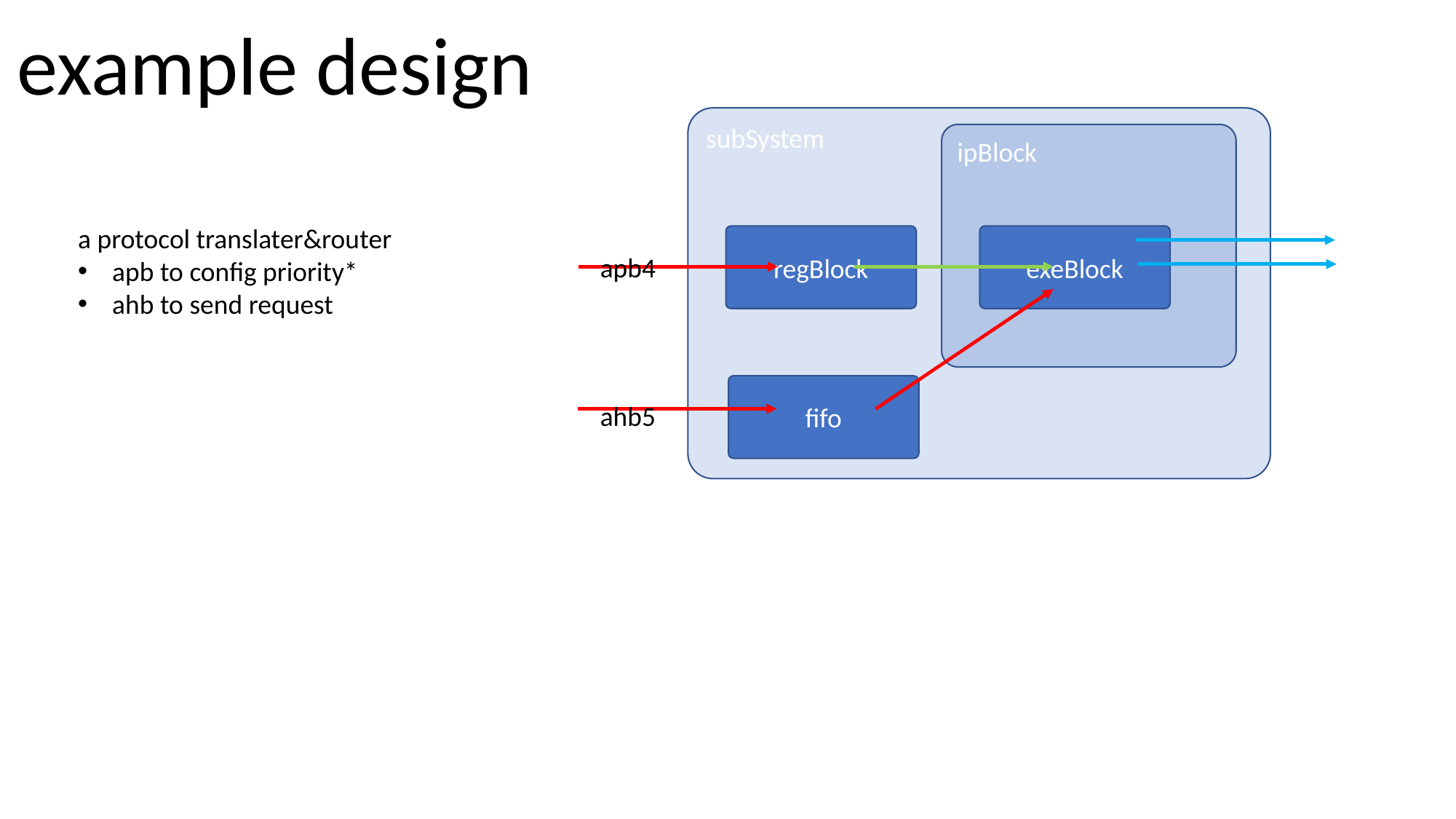

example design
subSystem
ipBlock
a protocol translater&router
apb to config priority*
ahb to send request
regBlock
exeBlock
apb4
fifo
ahb5